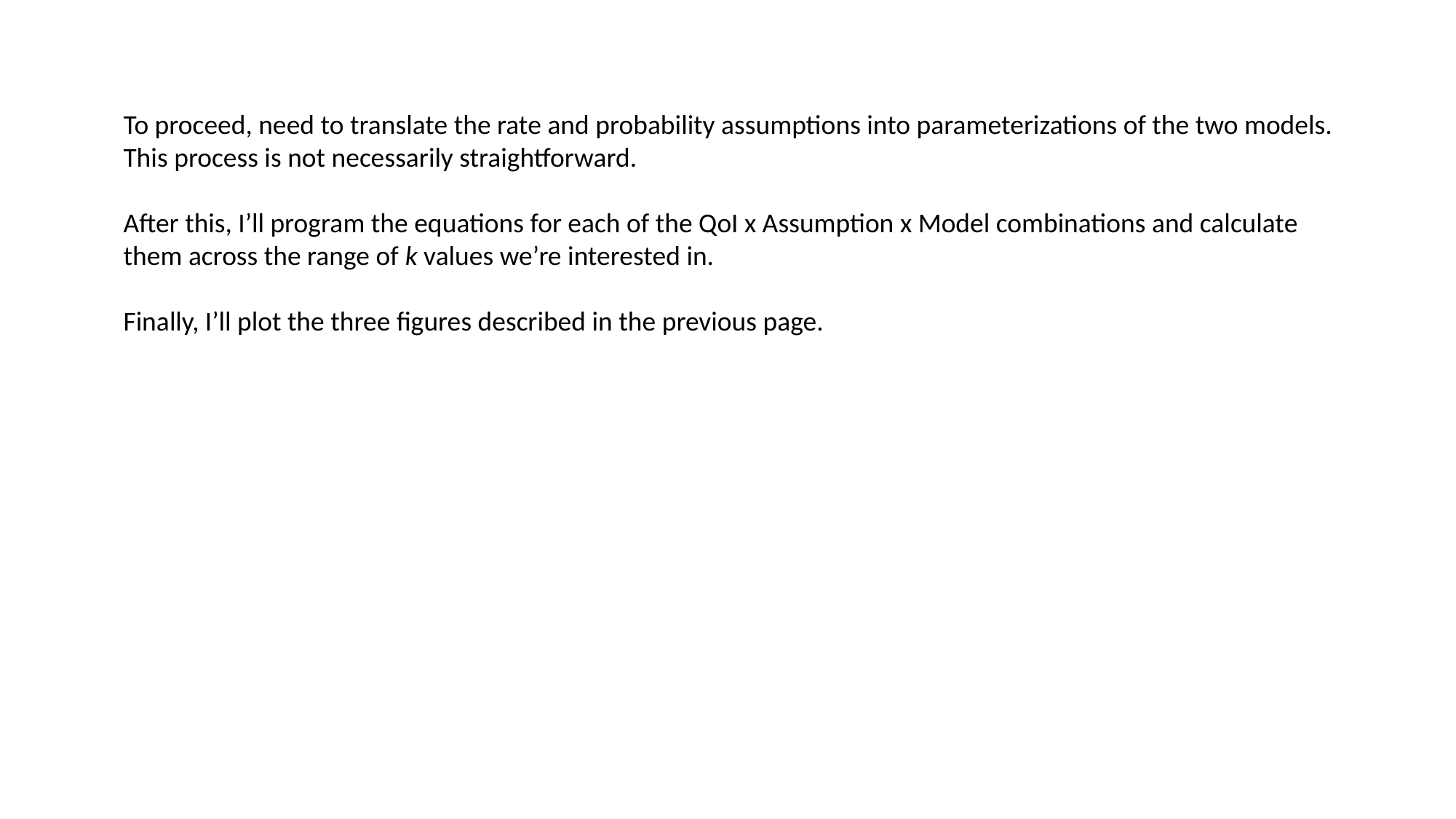

To proceed, need to translate the rate and probability assumptions into parameterizations of the two models. This process is not necessarily straightforward.

After this, I’ll program the equations for each of the QoI x Assumption x Model combinations and calculate them across the range of k values we’re interested in.

Finally, I’ll plot the three figures described in the previous page.